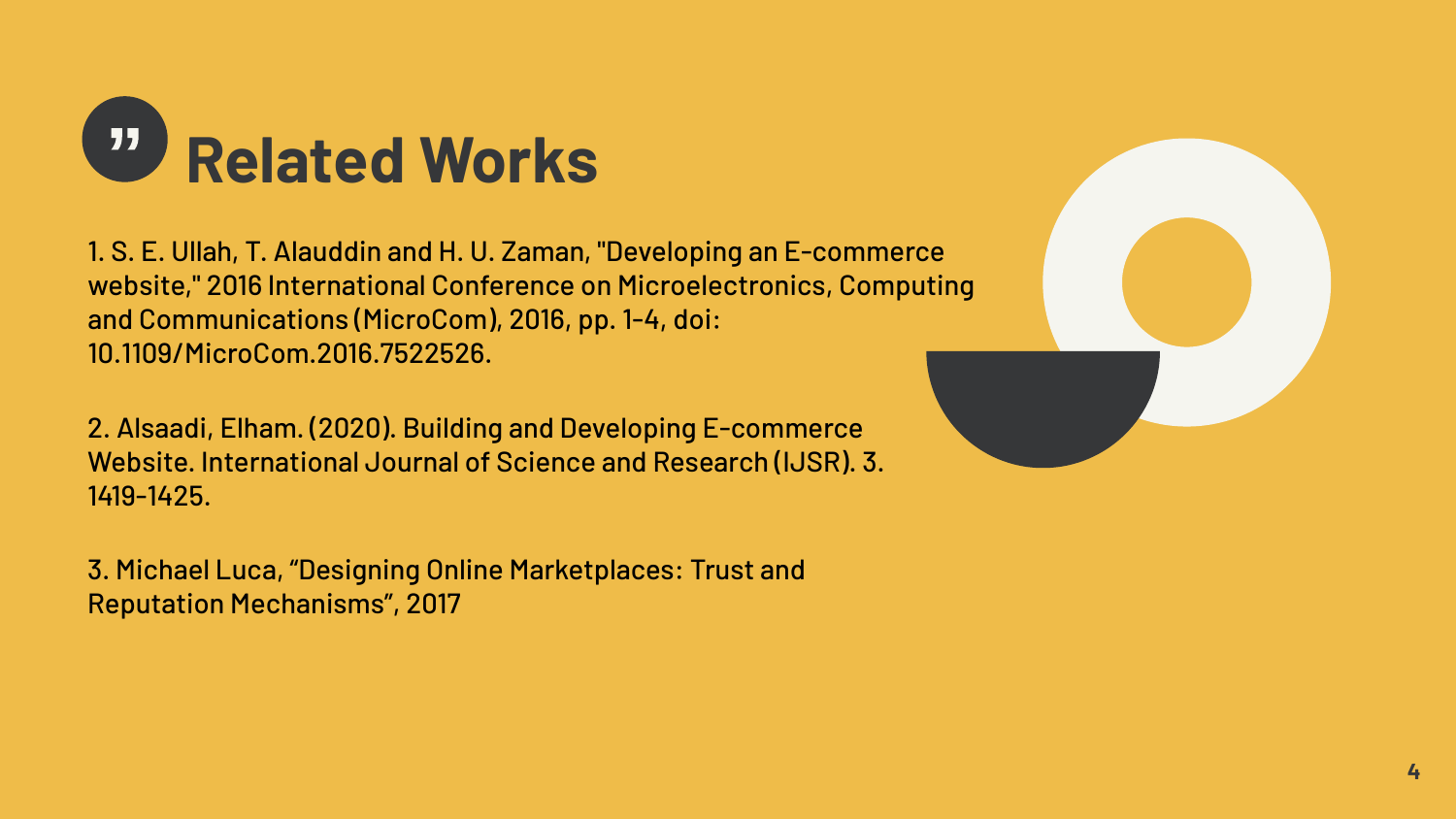

Related Works
1. S. E. Ullah, T. Alauddin and H. U. Zaman, "Developing an E-commerce website," 2016 International Conference on Microelectronics, Computing and Communications (MicroCom), 2016, pp. 1-4, doi: 10.1109/MicroCom.2016.7522526.
2. Alsaadi, Elham. (2020). Building and Developing E-commerce Website. International Journal of Science and Research (IJSR). 3. 1419-1425.
3. Michael Luca, “Designing Online Marketplaces: Trust and Reputation Mechanisms”, 2017
4